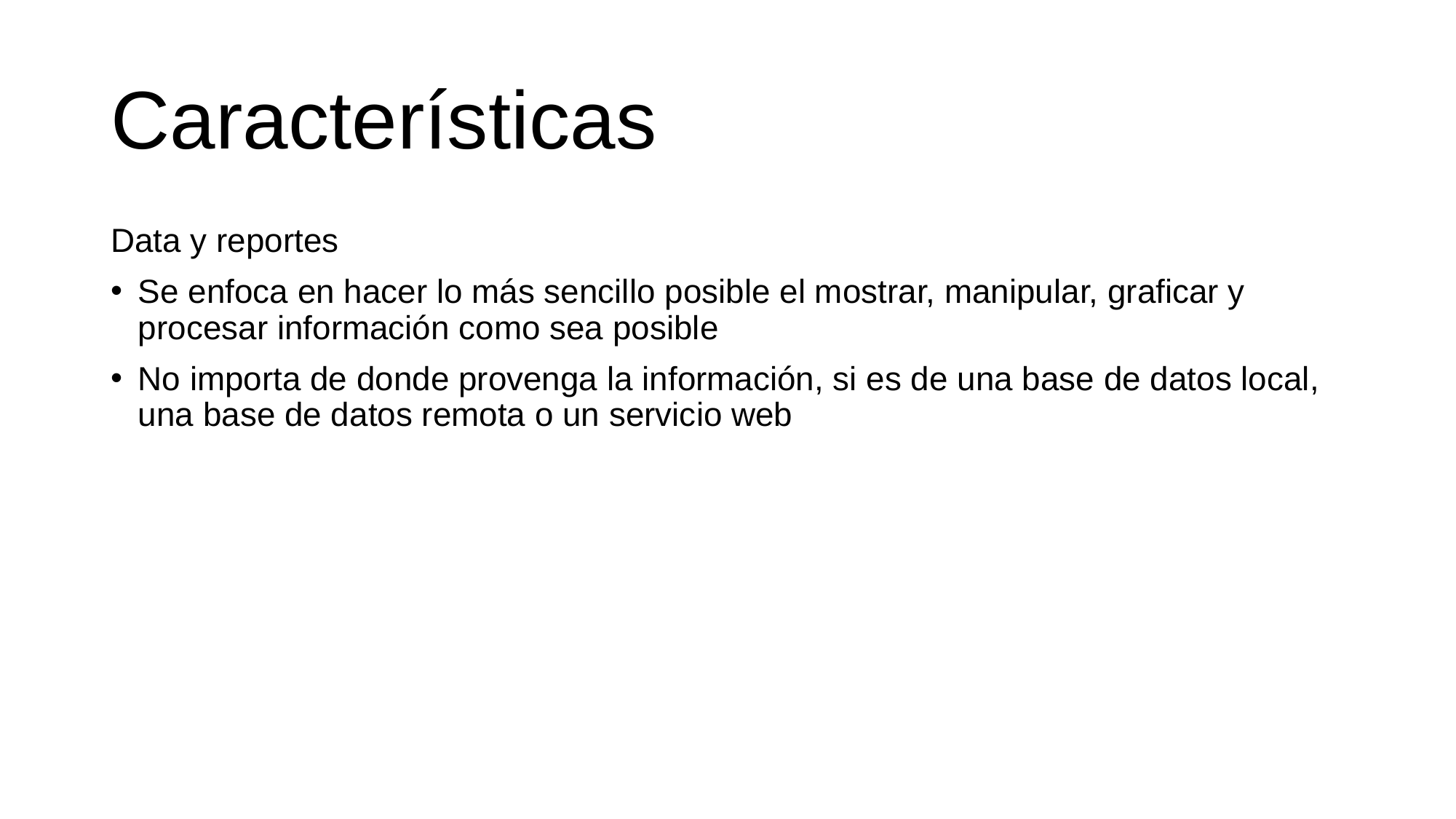

# Características
Data y reportes
Se enfoca en hacer lo más sencillo posible el mostrar, manipular, graficar y procesar información como sea posible
No importa de donde provenga la información, si es de una base de datos local, una base de datos remota o un servicio web